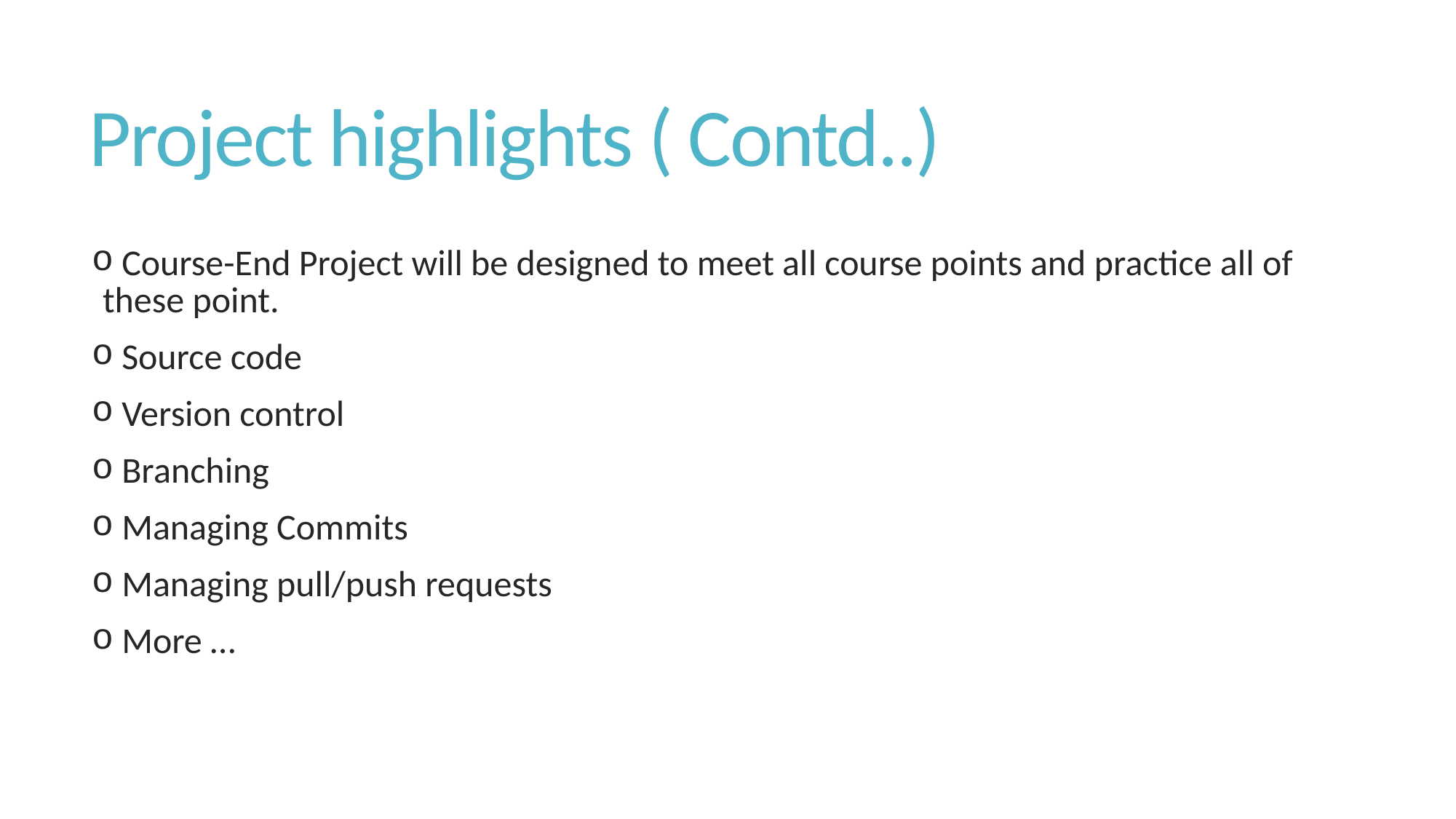

# Project highlights ( Contd..)
 Course-End Project will be designed to meet all course points and practice all of these point.
 Source code
 Version control
 Branching
 Managing Commits
 Managing pull/push requests
 More …